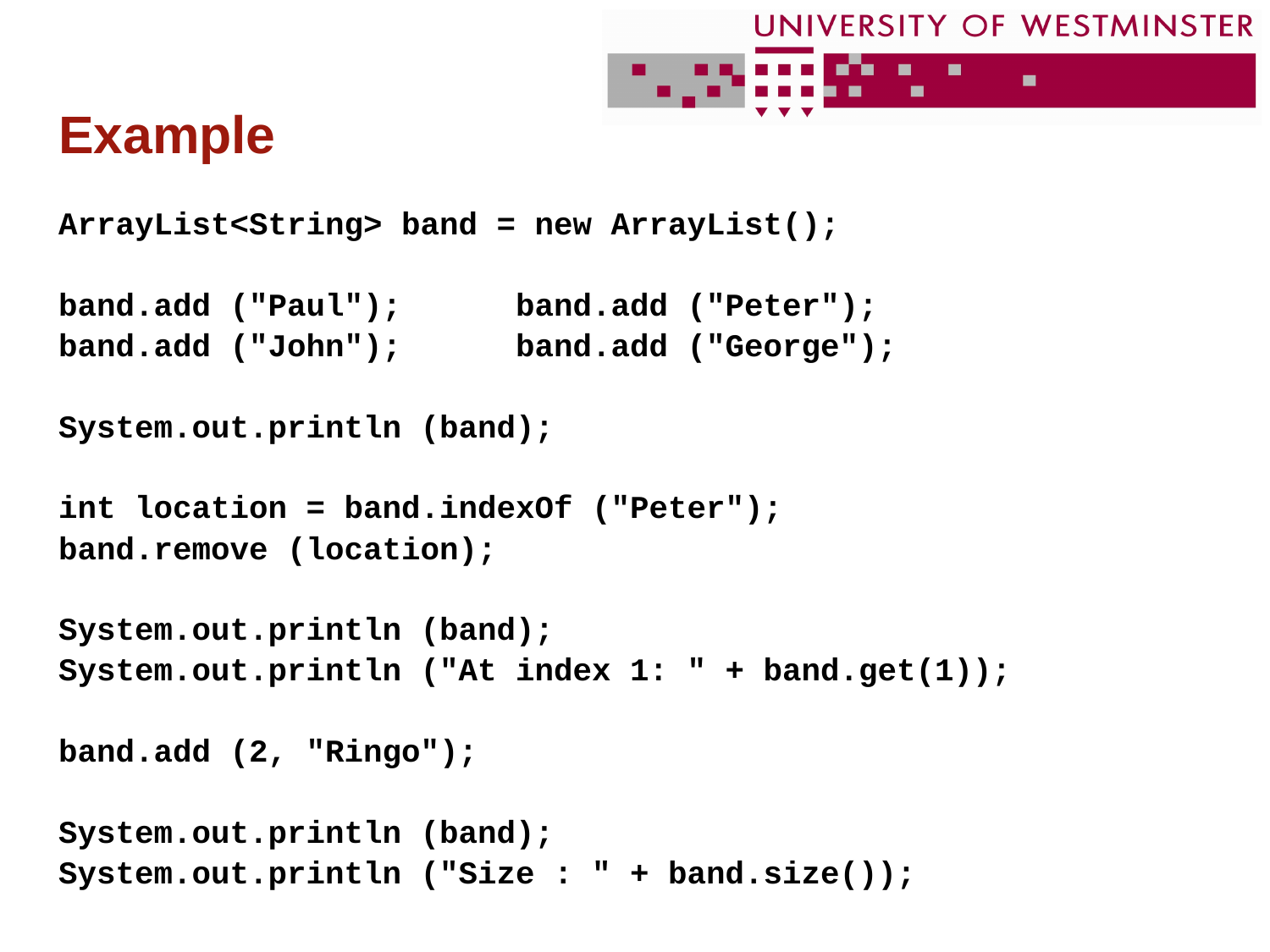

# Example
ArrayList<String> band = new ArrayList();

band.add ("Paul");      band.add ("Peter");
band.add ("John");      band.add ("George");

System.out.println (band);

int location = band.indexOf ("Peter");
band.remove (location);

System.out.println (band);
System.out.println ("At index 1: " + band.get(1));

band.add (2, "Ringo");

System.out.println (band);
System.out.println ("Size : " + band.size());